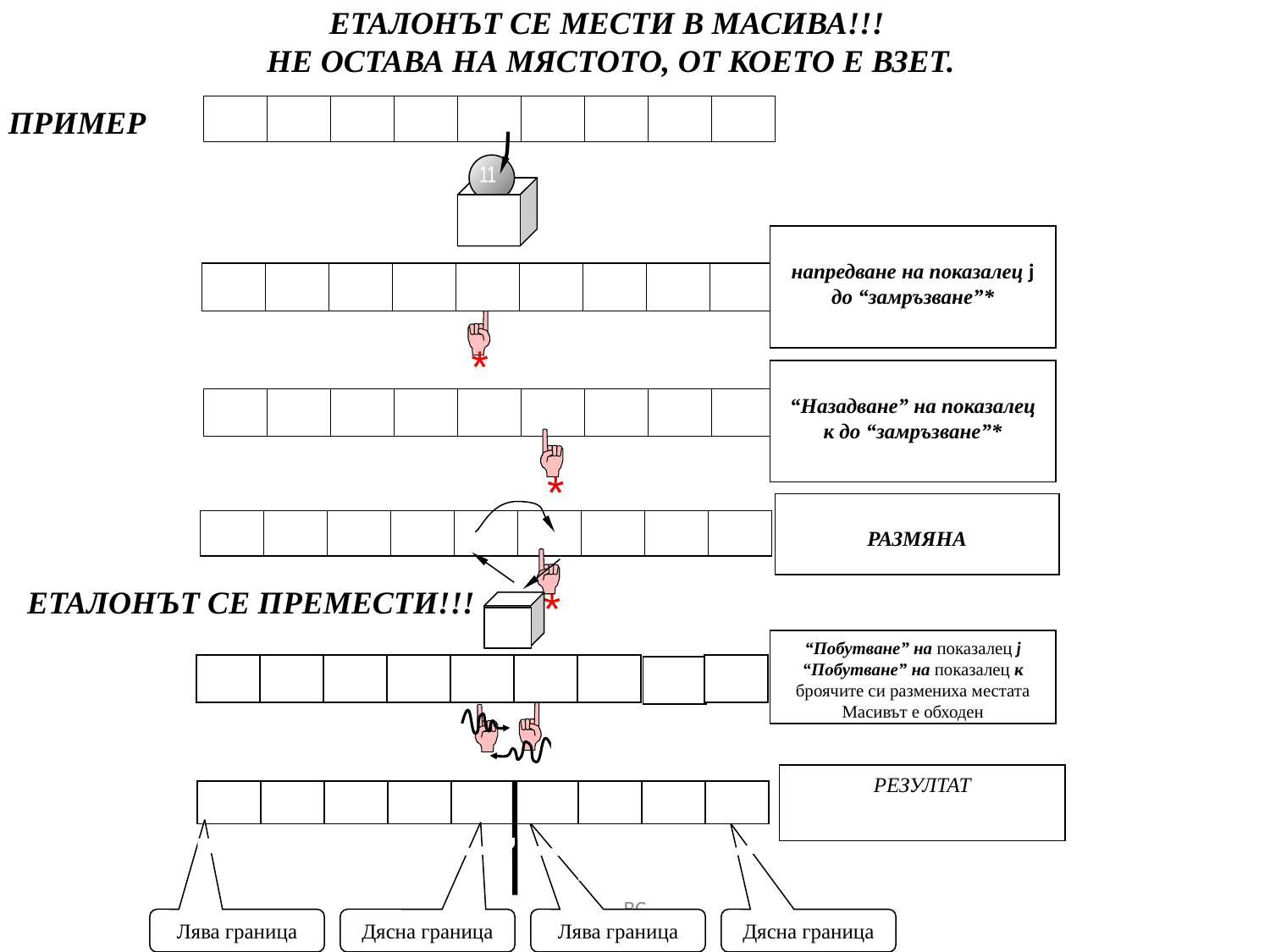

ЕТАЛОНЪТ СЕ МЕСТИ В МАСИВА!!!
НЕ ОСТАВА НА МЯСТОТО, ОТ КОЕТО Е ВЗЕТ.
A

4
8
6
12
11
3
4
13
14

11

"ЕТАЛОН"

Pivot
ПРИМЕР

напредване на показалец j до “замръзване”*
A

8
6
4
10
11
3
12
13
14

*

“Назадване” на показалец к до “замръзване”*
A

8
6
4
10
11
3
12
13
14

*

РАЗМЯНА

A

8
6
4
10
11
3
12
13
14

*

buf
ЕТАЛОНЪТ СЕ ПРЕМЕСТИ!!!
“Побутване” на показалец j “Побутване” на показалец к
броячите си размениха местата
Масивът е обходен

A

8
6
4
10
3
11
12
13
14

j

к
край

РЕЗУЛТАТ
}
}
A

8
6
4
10
3
11
12
13
14
ляв дял
десен дял
Лява граница
Дясна граница
Лява граница
Дясна граница
ВС